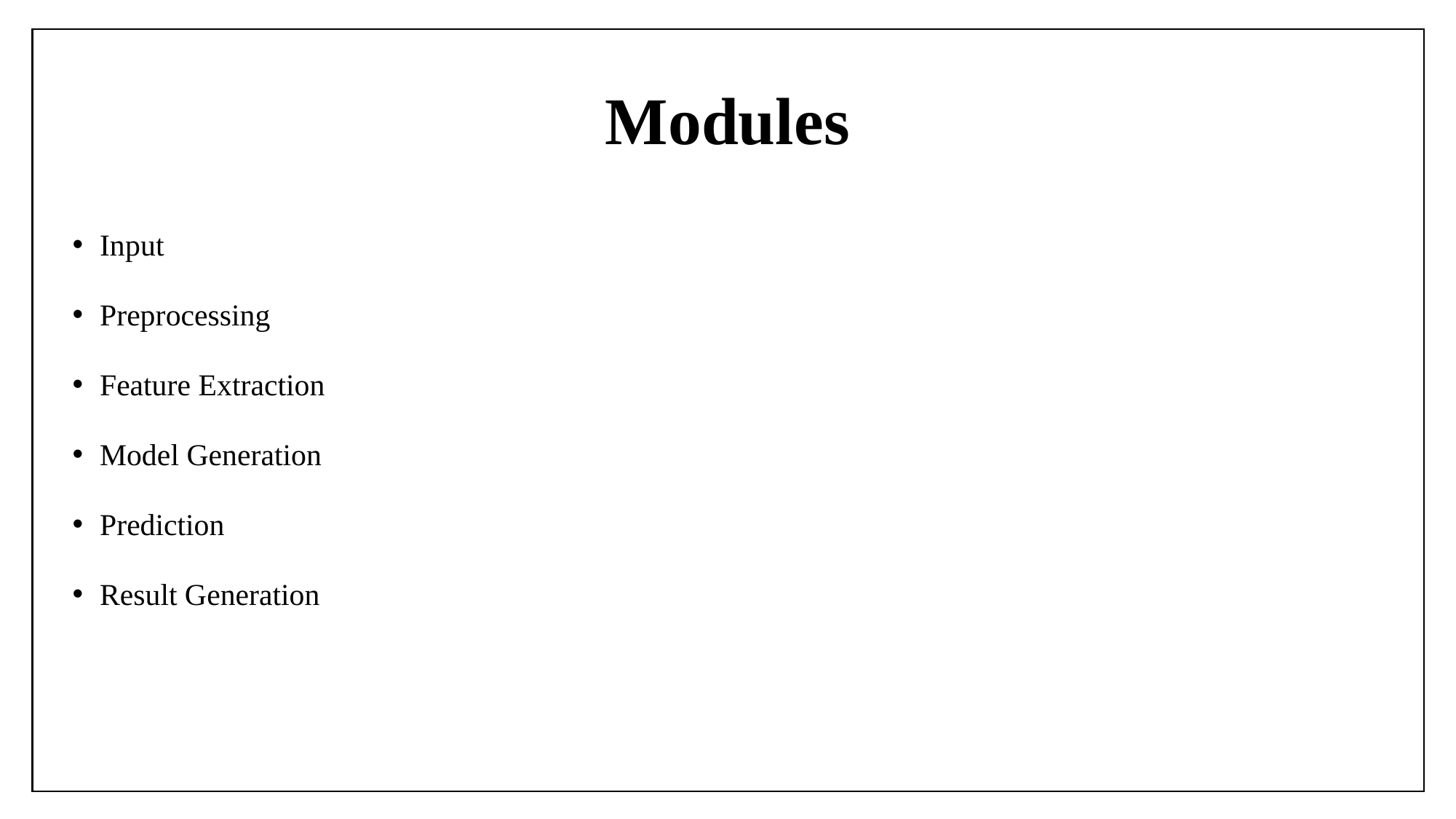

# Modules
Input
Preprocessing
Feature Extraction
Model Generation
Prediction
Result Generation